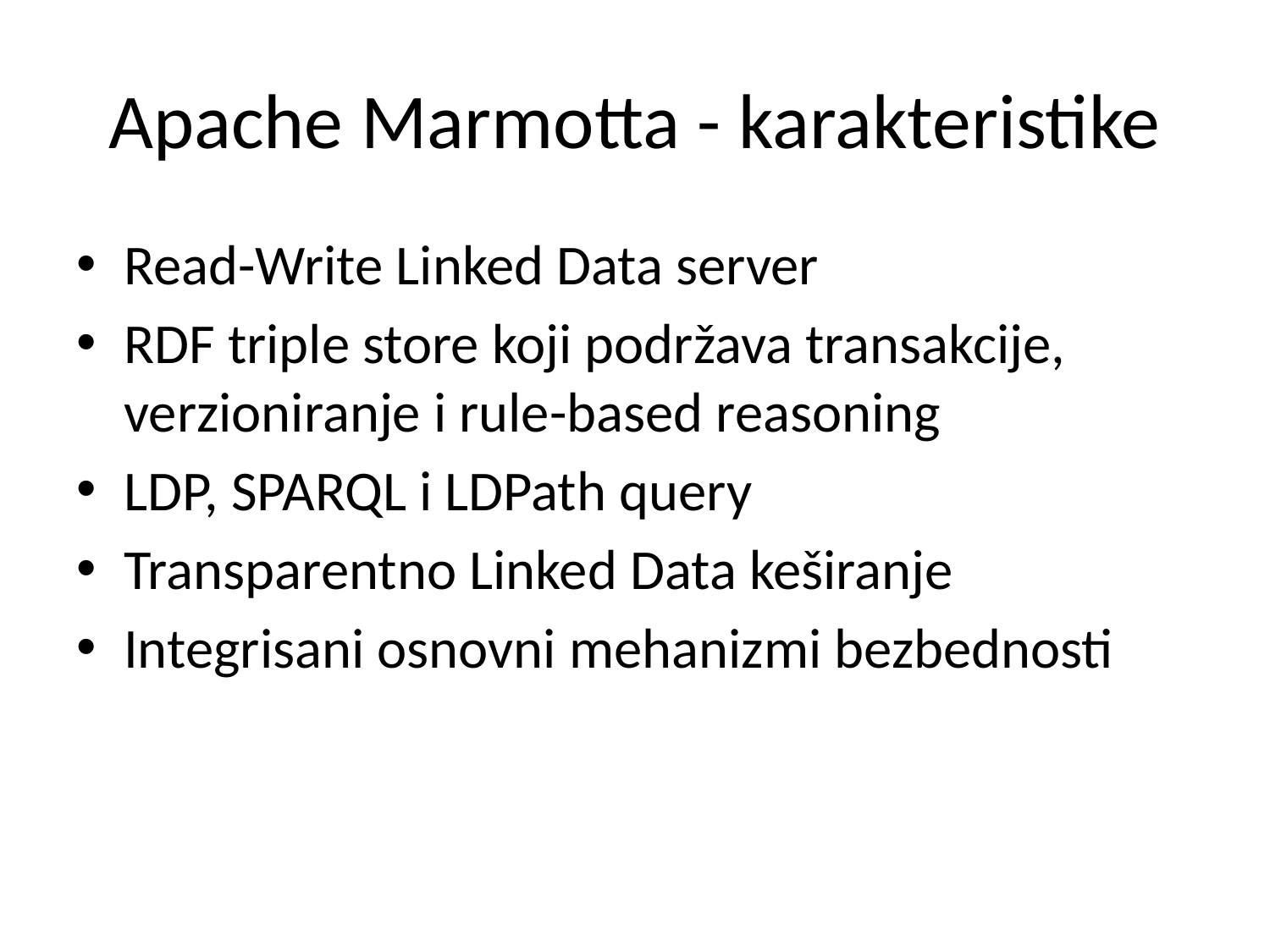

# Apache Marmotta - karakteristike
Read-Write Linked Data server
RDF triple store koji podržava transakcije, verzioniranje i rule-based reasoning
LDP, SPARQL i LDPath query
Transparentno Linked Data keširanje
Integrisani osnovni mehanizmi bezbednosti